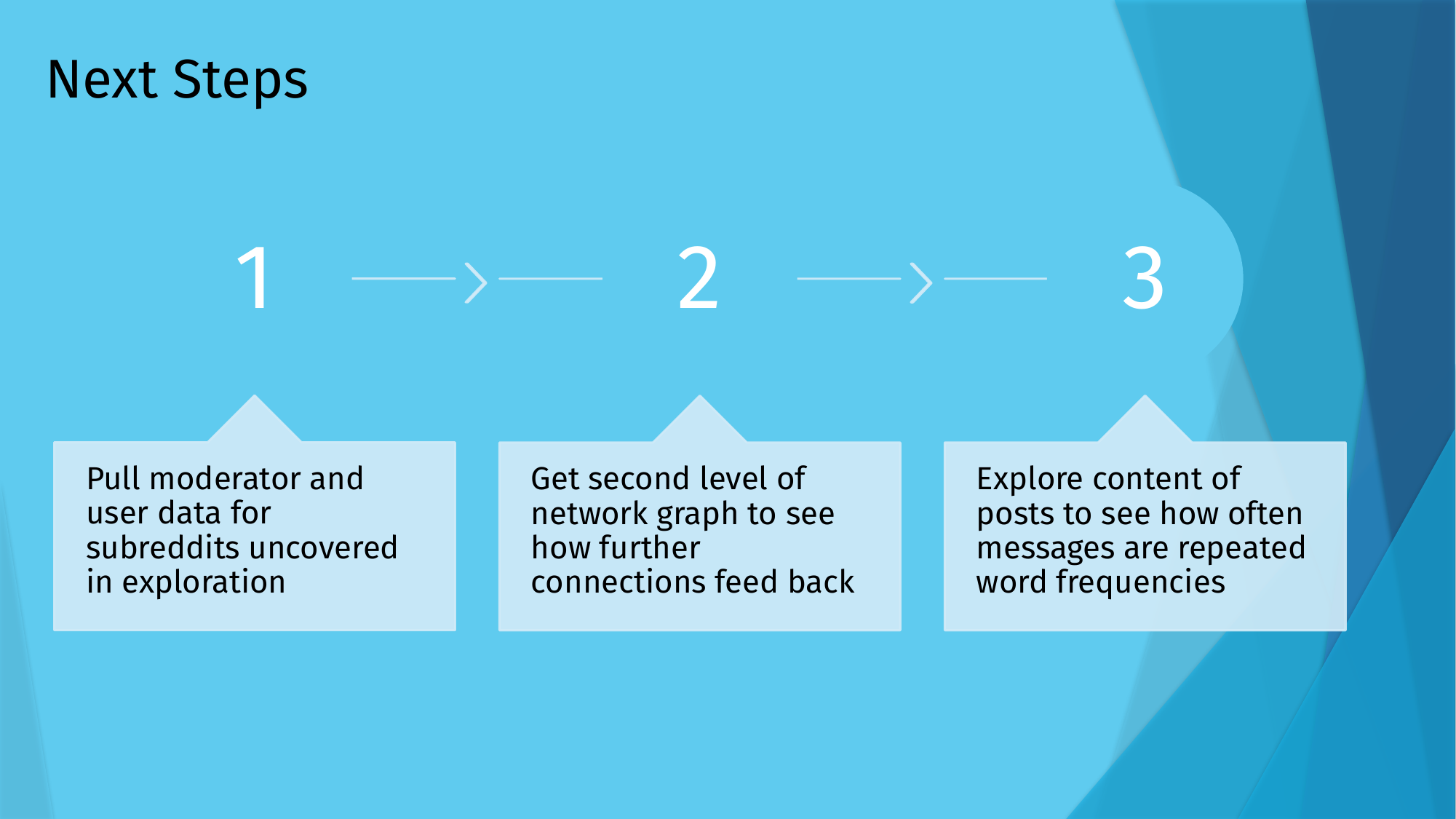

# Next Steps
1
Pull moderator and user data for subreddits uncovered in exploration
2
Get second level of network graph to see how further connections feed back
3
Explore content of posts to see how often messages are repeated word frequencies